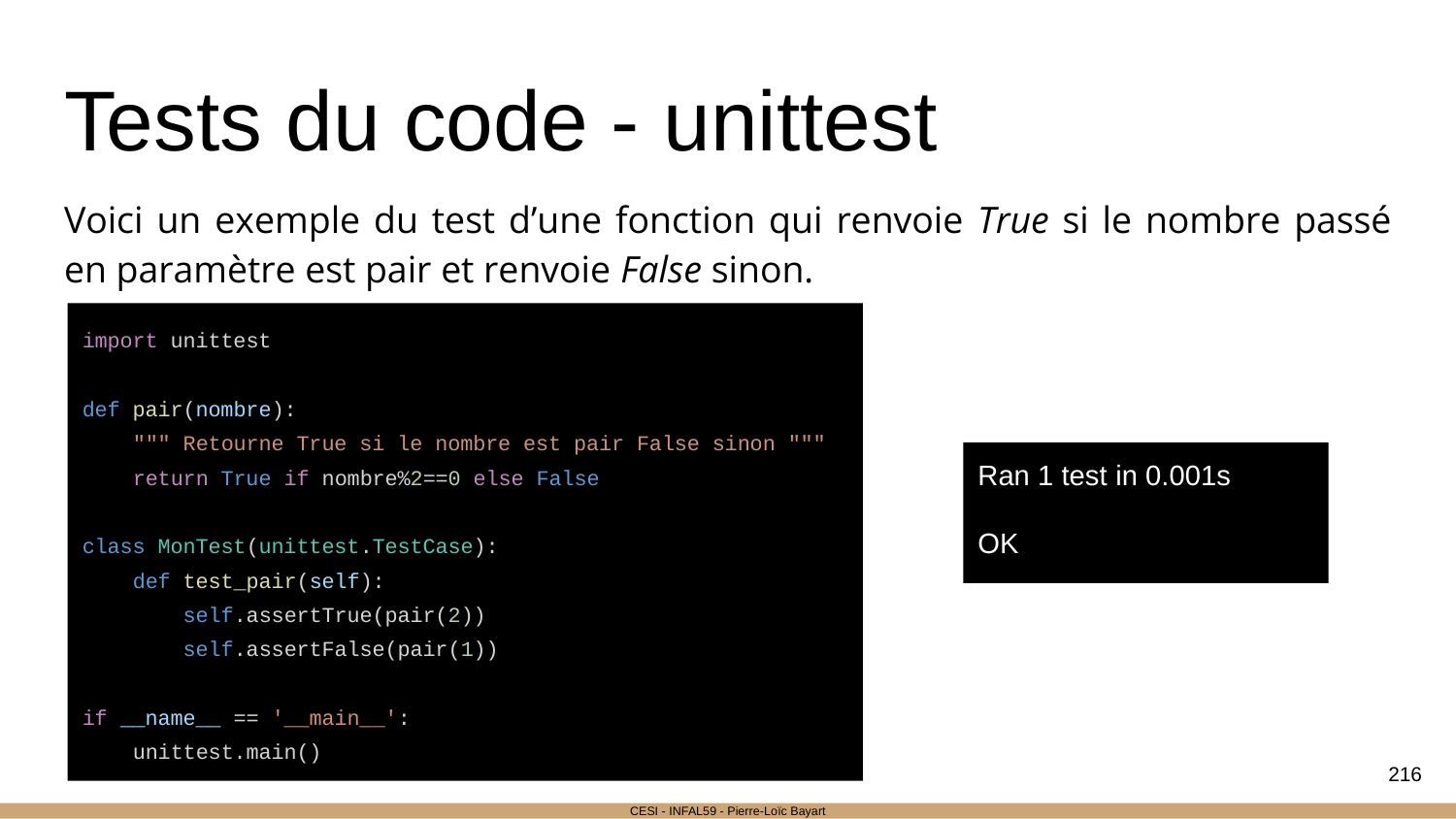

# Tests du code - unittest
Voici un exemple du test d’une fonction qui renvoie True si le nombre passé en paramètre est pair et renvoie False sinon.

import unittest

def pair(nombre):
    """ Retourne True si le nombre est pair False sinon """
    return True if nombre%2==0 else False

class MonTest(unittest.TestCase):
    def test_pair(self):
        self.assertTrue(pair(2))
        self.assertFalse(pair(1))

if __name__ == '__main__':
    unittest.main()
Ran 1 test in 0.001s

OK
216